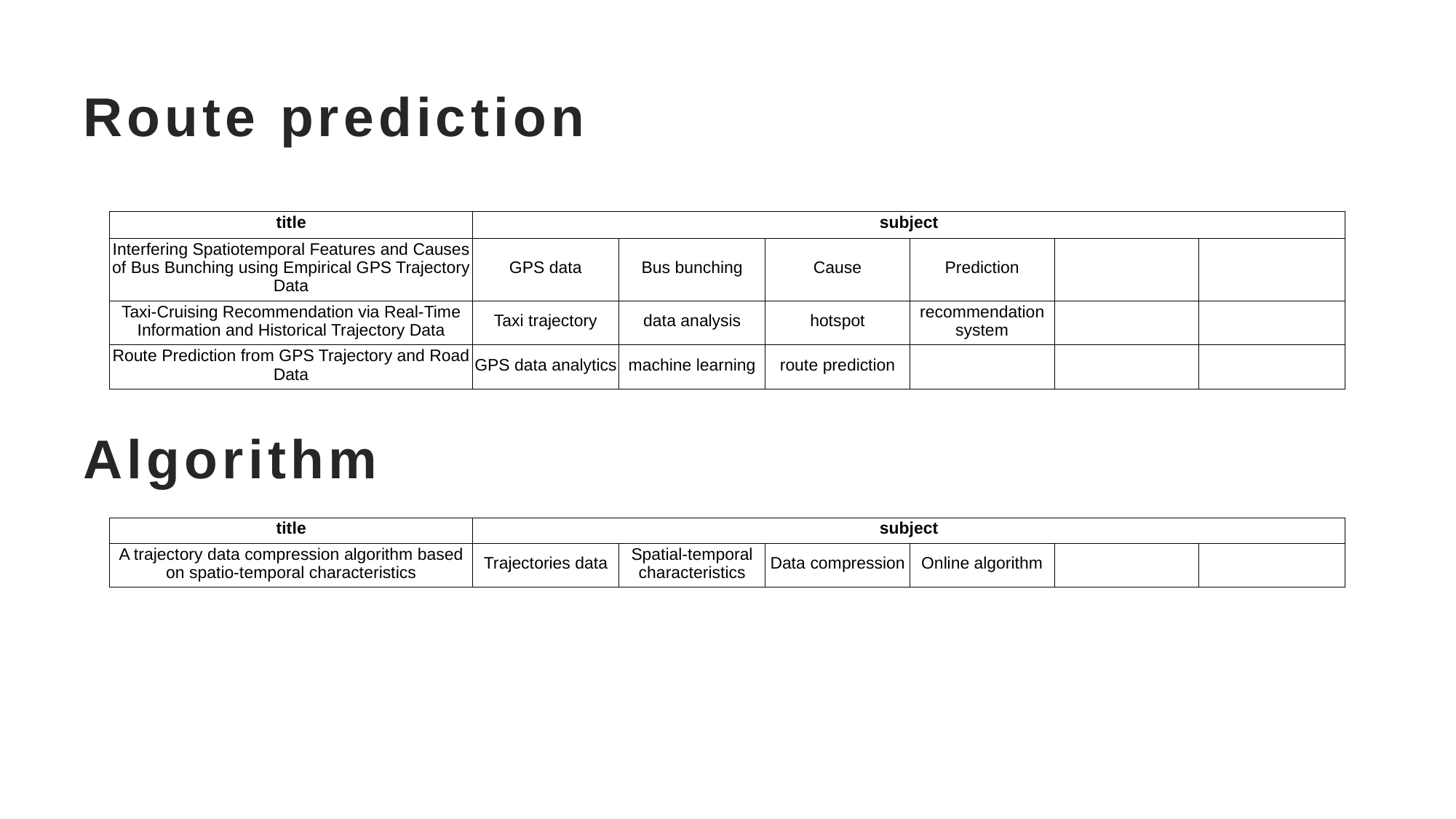

# Route prediction
| title | subject |  |  |  |  |  |
| --- | --- | --- | --- | --- | --- | --- |
| Interfering Spatiotemporal Features and Causes of Bus Bunching using Empirical GPS Trajectory Data | GPS data | Bus bunching | Cause | Prediction |  |  |
| Taxi-Cruising Recommendation via Real-Time Information and Historical Trajectory Data | Taxi trajectory | data analysis | hotspot | recommendation system |  |  |
| Route Prediction from GPS Trajectory and Road Data | GPS data analytics | machine learning | route prediction |  |  |  |
Algorithm
| title | subject |  |  |  |  |  |
| --- | --- | --- | --- | --- | --- | --- |
| A trajectory data compression algorithm based on spatio-temporal characteristics | Trajectories data | Spatial-temporal characteristics | Data compression | Online algorithm |  |  |